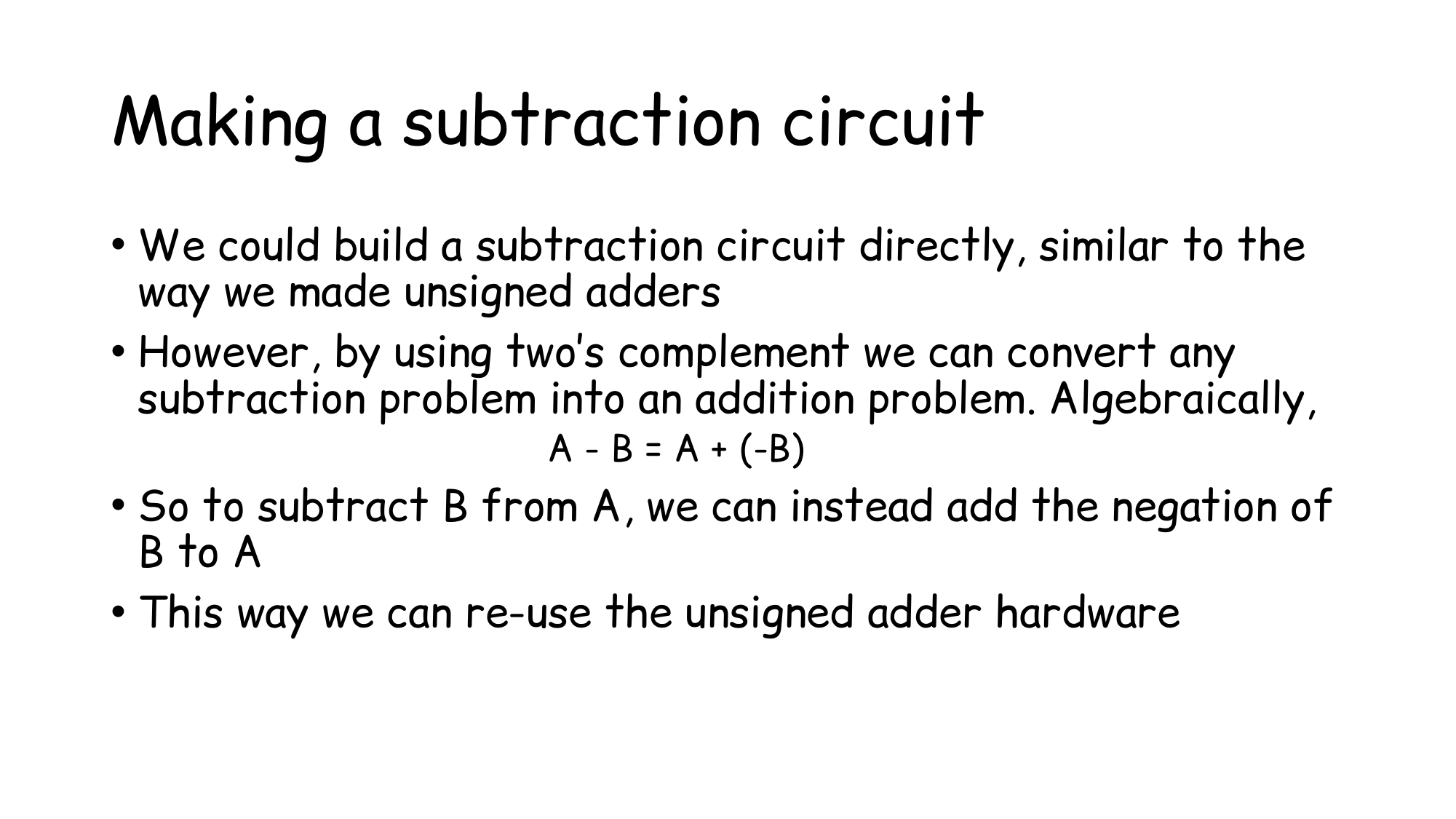

# Making a subtraction circuit
We could build a subtraction circuit directly, similar to the way we made unsigned adders
However, by using two’s complement we can convert any subtraction problem into an addition problem. Algebraically,
A - B = A + (-B)
So to subtract B from A, we can instead add the negation of B to A
This way we can re-use the unsigned adder hardware